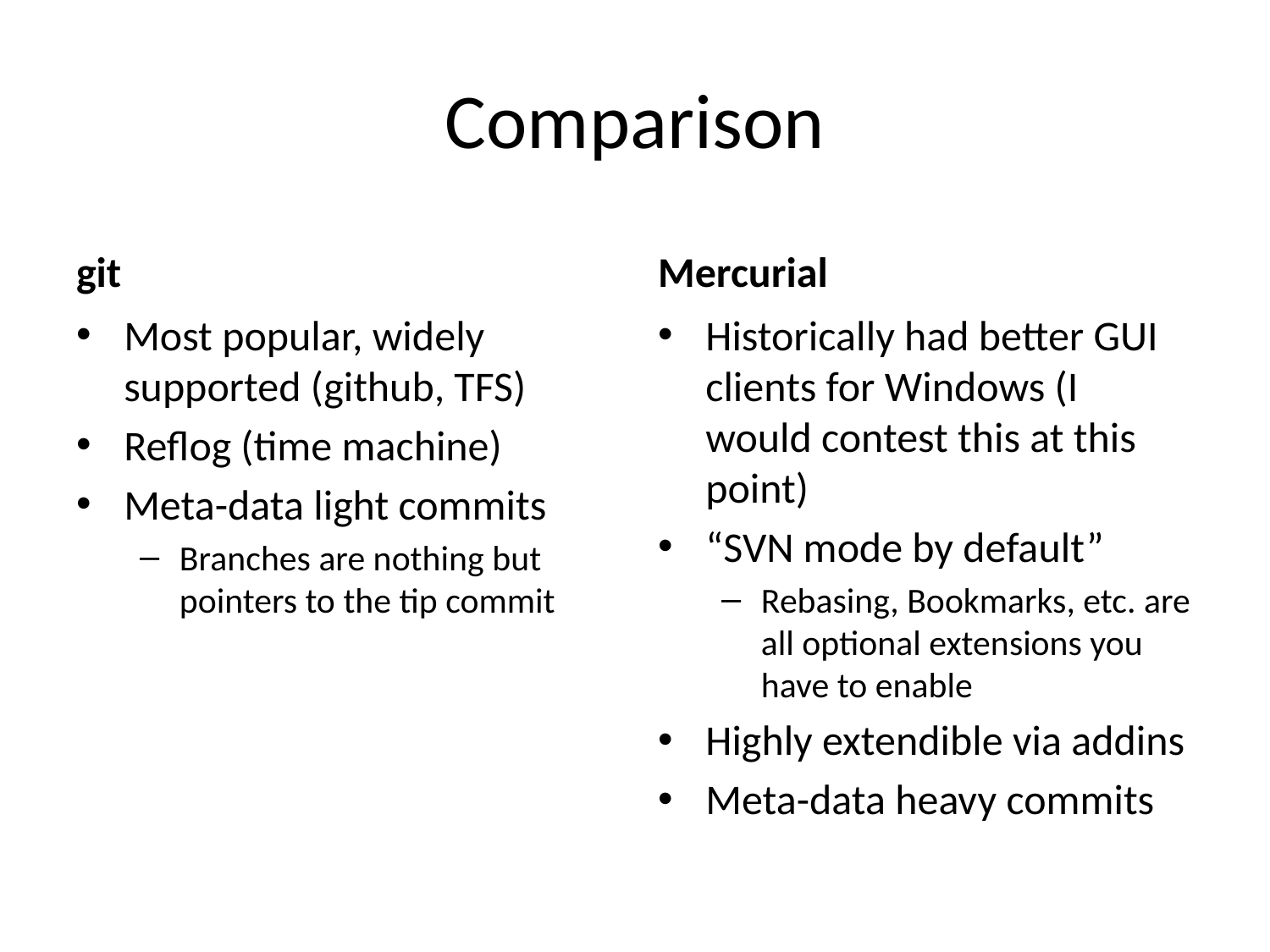

# Comparison
git
Mercurial
Most popular, widely supported (github, TFS)
Reflog (time machine)
Meta-data light commits
Branches are nothing but pointers to the tip commit
Historically had better GUI clients for Windows (I would contest this at this point)
“SVN mode by default”
Rebasing, Bookmarks, etc. are all optional extensions you have to enable
Highly extendible via addins
Meta-data heavy commits